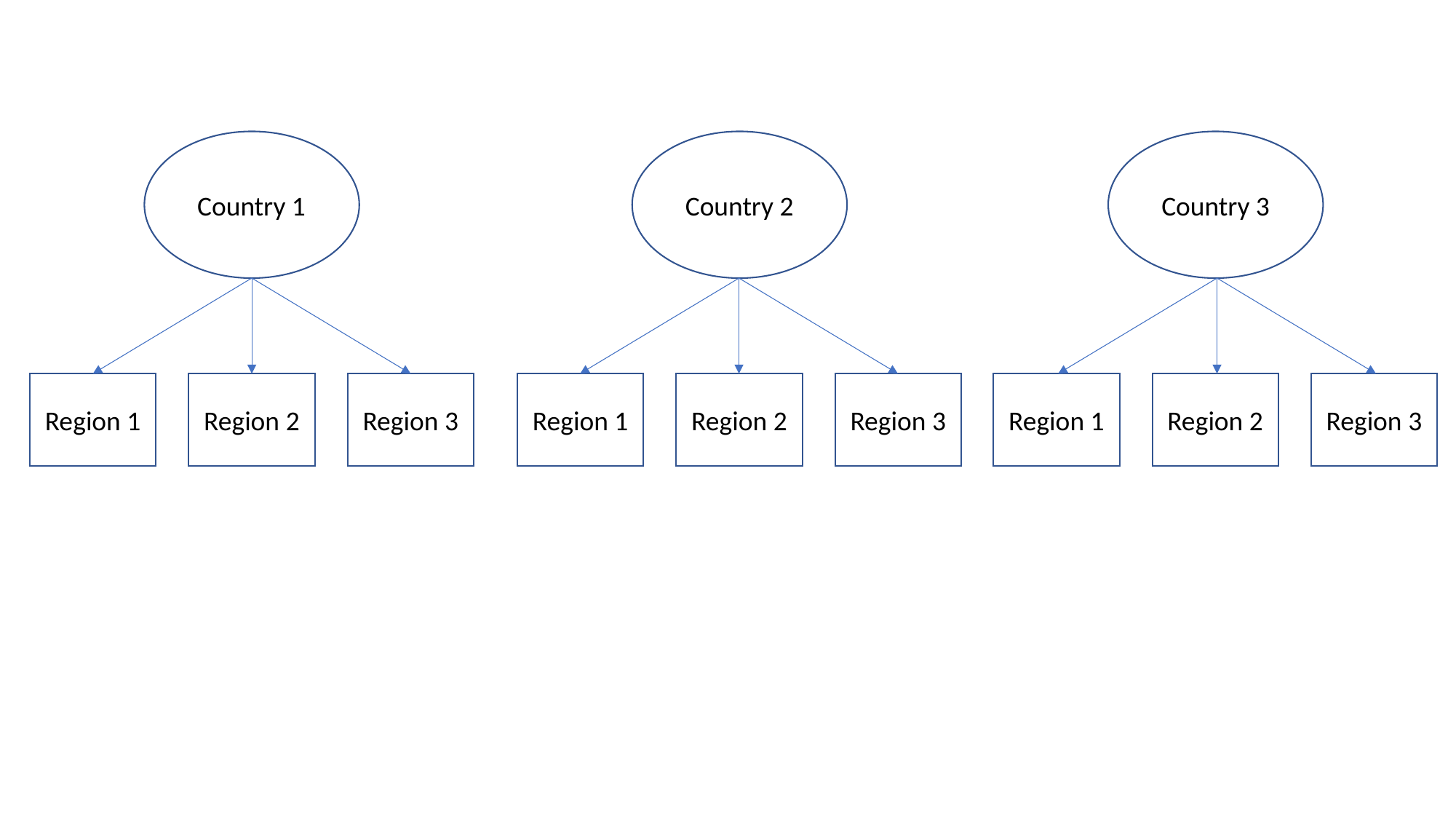

Country 1
Country 2
Country 3
Region 2
Region 3
Region 2
Region 3
Region 2
Region 3
Region 1
Region 1
Region 1